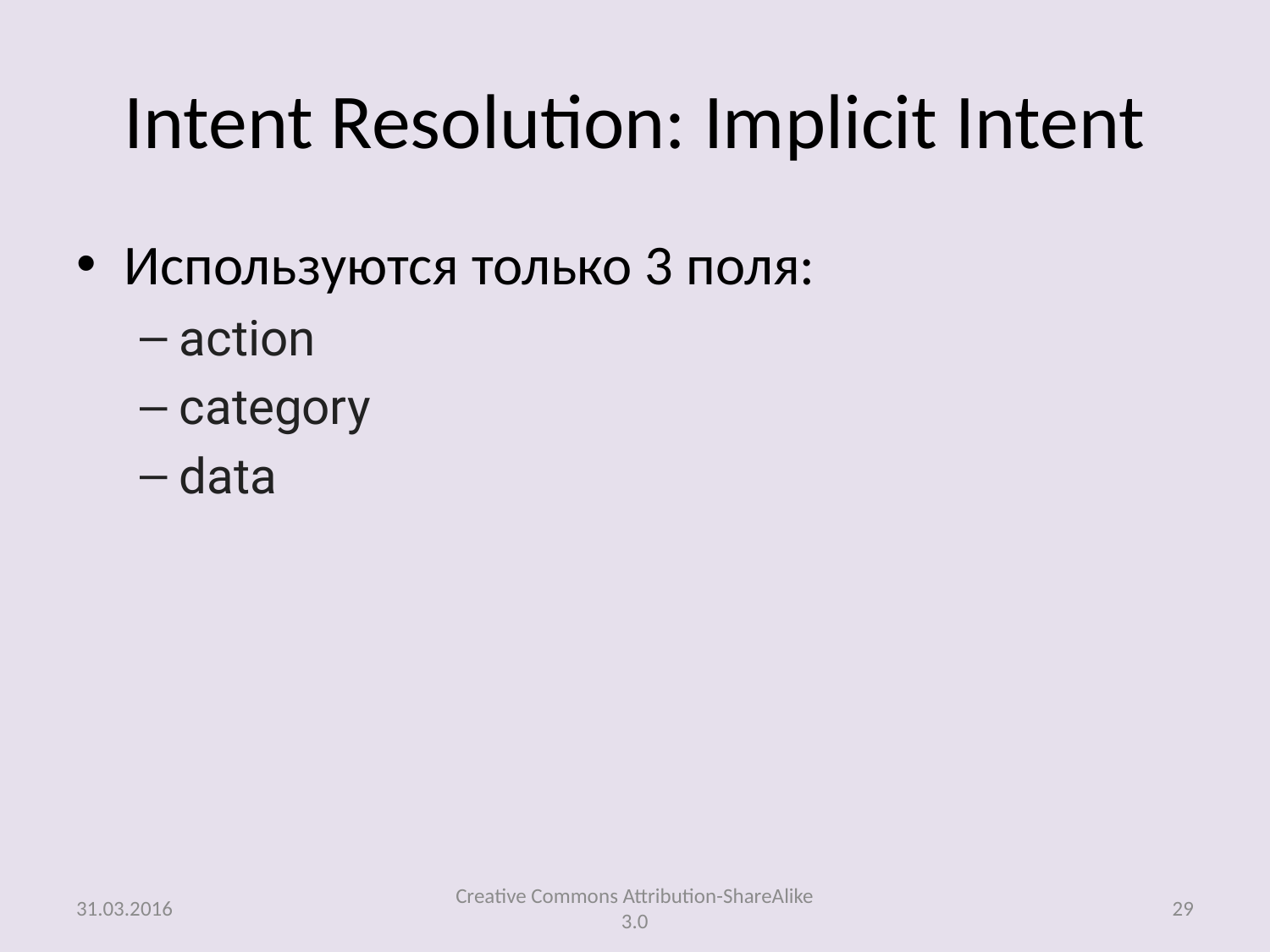

# Intent Resolution: Implicit Intent
Используются только 3 поля:
action
category
data
31.03.2016
Creative Commons Attribution-ShareAlike 3.0
29